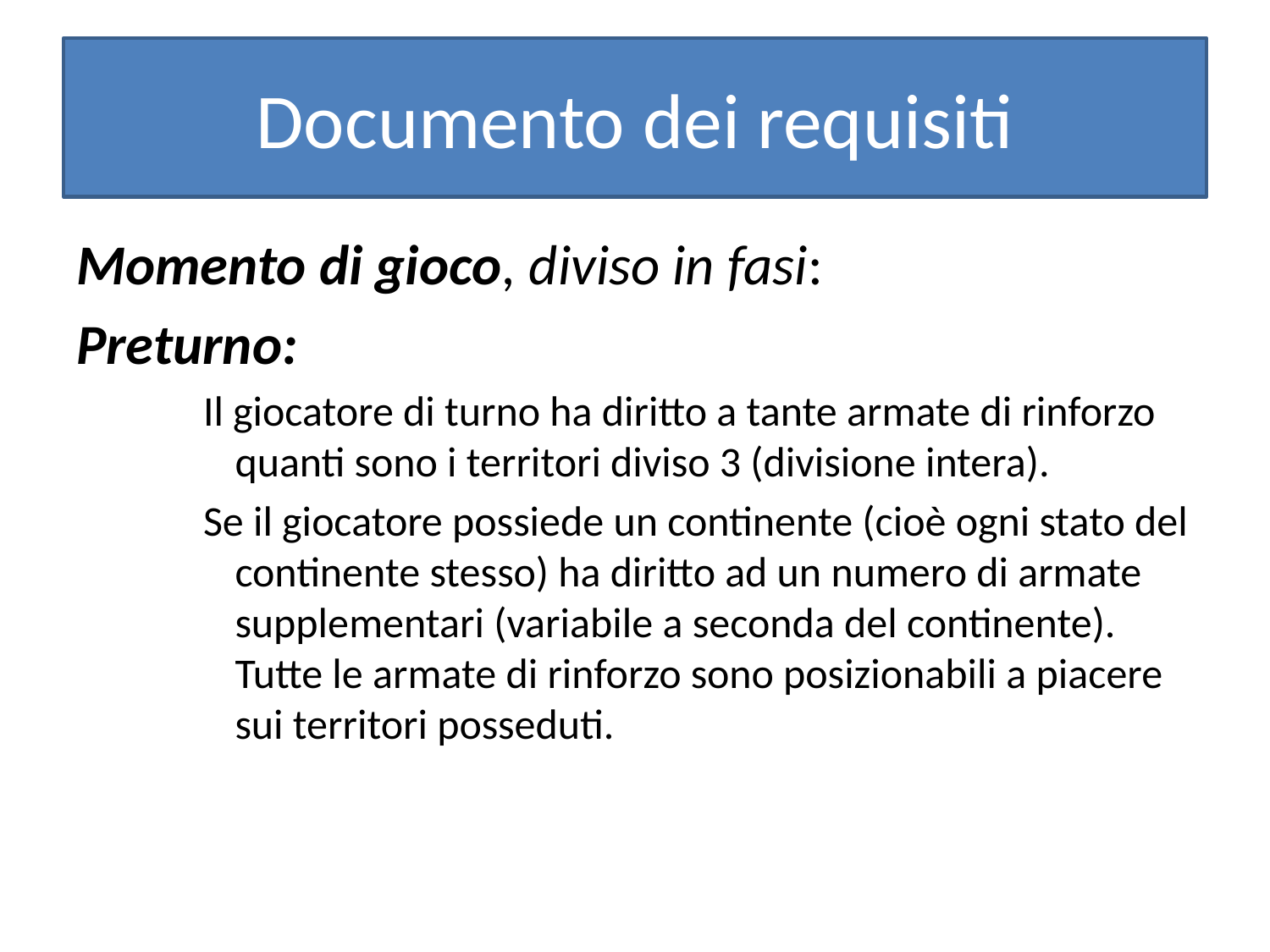

# Documento dei requisiti
Momento di gioco, diviso in fasi:
Preturno:
Il giocatore di turno ha diritto a tante armate di rinforzo quanti sono i territori diviso 3 (divisione intera).
Se il giocatore possiede un continente (cioè ogni stato del continente stesso) ha diritto ad un numero di armate supplementari (variabile a seconda del continente). Tutte le armate di rinforzo sono posizionabili a piacere sui territori posseduti.